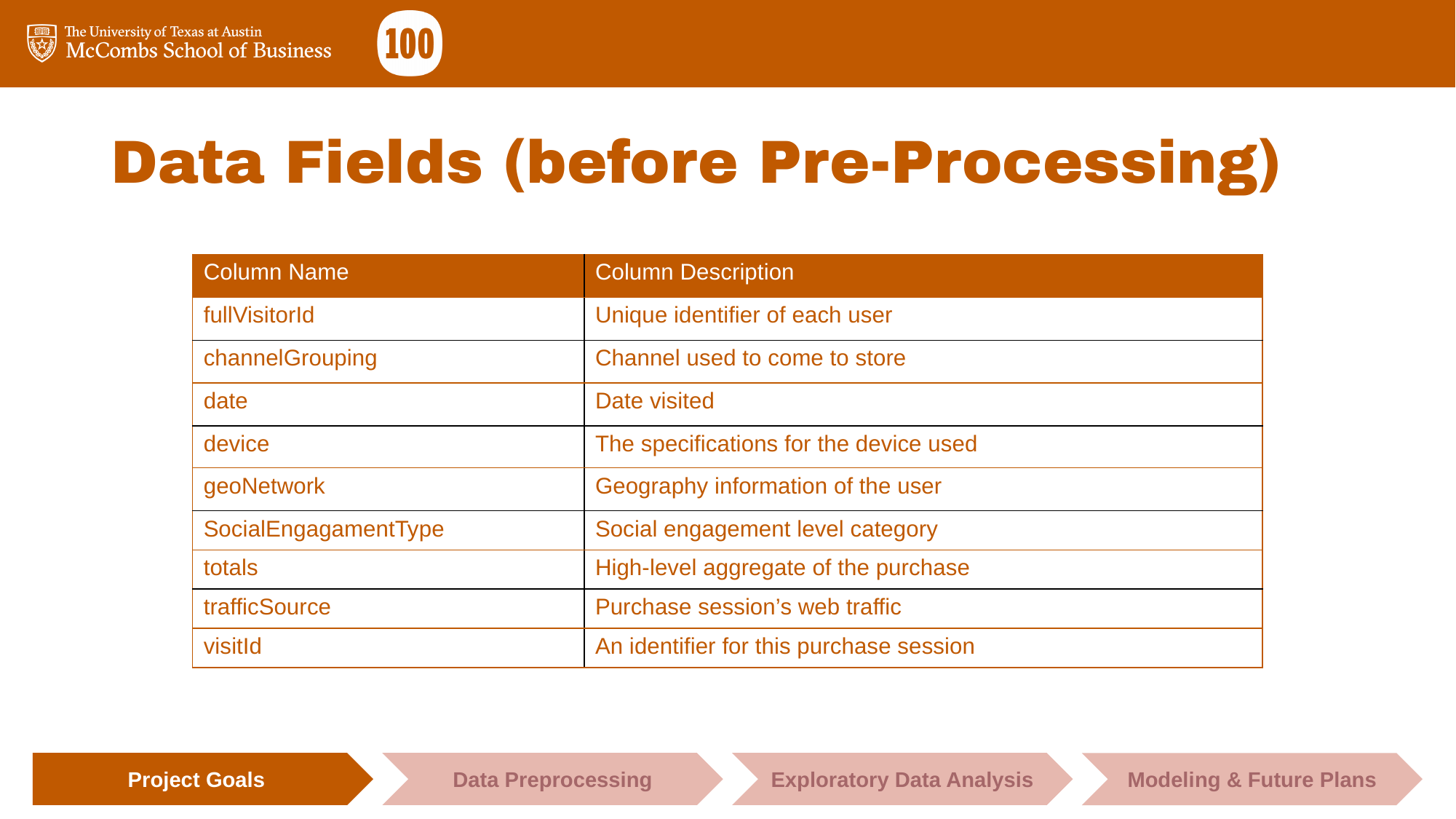

# Data Fields (before Pre-Processing)
| Column Name | Column Description |
| --- | --- |
| fullVisitorId | Unique identifier of each user |
| channelGrouping | Channel used to come to store |
| date | Date visited |
| device | The specifications for the device used |
| geoNetwork | Geography information of the user |
| SocialEngagamentType | Social engagement level category |
| totals | High-level aggregate of the purchase |
| trafficSource | Purchase session’s web traffic |
| visitId | An identifier for this purchase session |

Project Goals
Data Preprocessing
Exploratory Data Analysis
Modeling & Future Plans